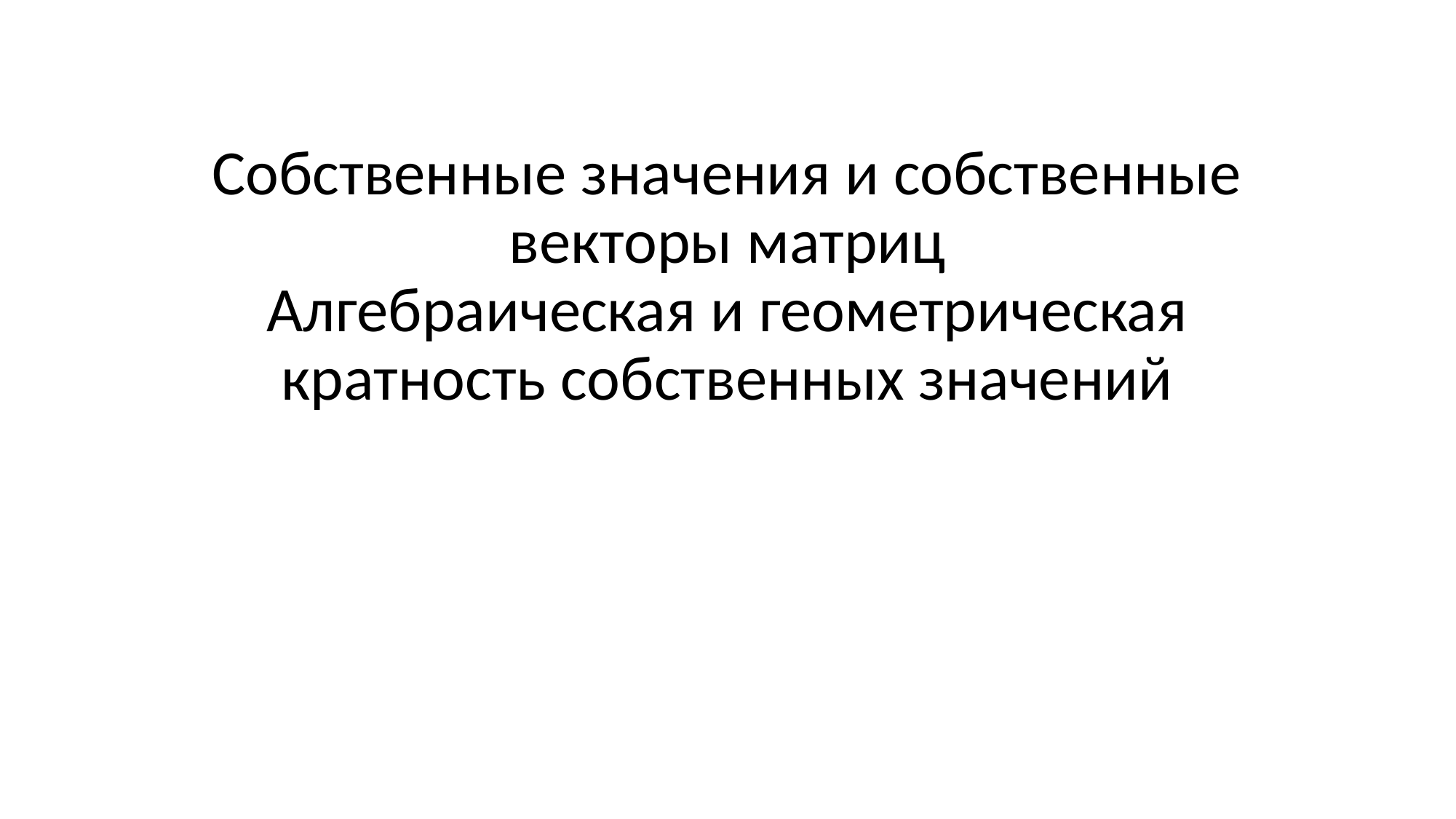

# Собственные значения и собственные векторы матриц Алгебраическая и геометрическая кратность собственных значений